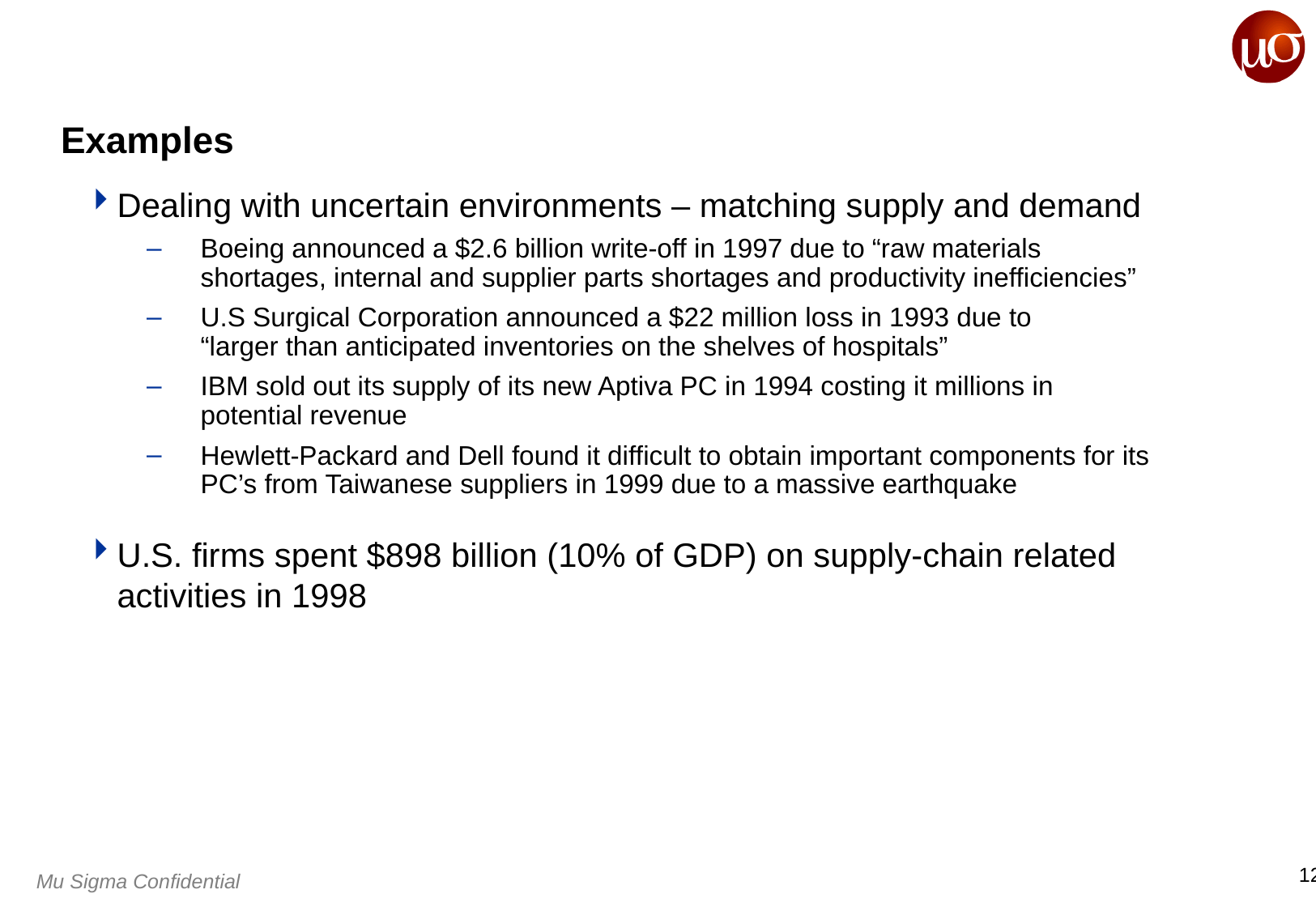

# Examples
Dealing with uncertain environments – matching supply and demand
Boeing announced a $2.6 billion write-off in 1997 due to “raw materials
shortages, internal and supplier parts shortages and productivity inefficiencies”
U.S Surgical Corporation announced a $22 million loss in 1993 due to
“larger than anticipated inventories on the shelves of hospitals”
IBM sold out its supply of its new Aptiva PC in 1994 costing it millions in
potential revenue
Hewlett-Packard and Dell found it difficult to obtain important components for its
PC’s from Taiwanese suppliers in 1999 due to a massive earthquake
U.S. firms spent $898 billion (10% of GDP) on supply-chain related activities in 1998